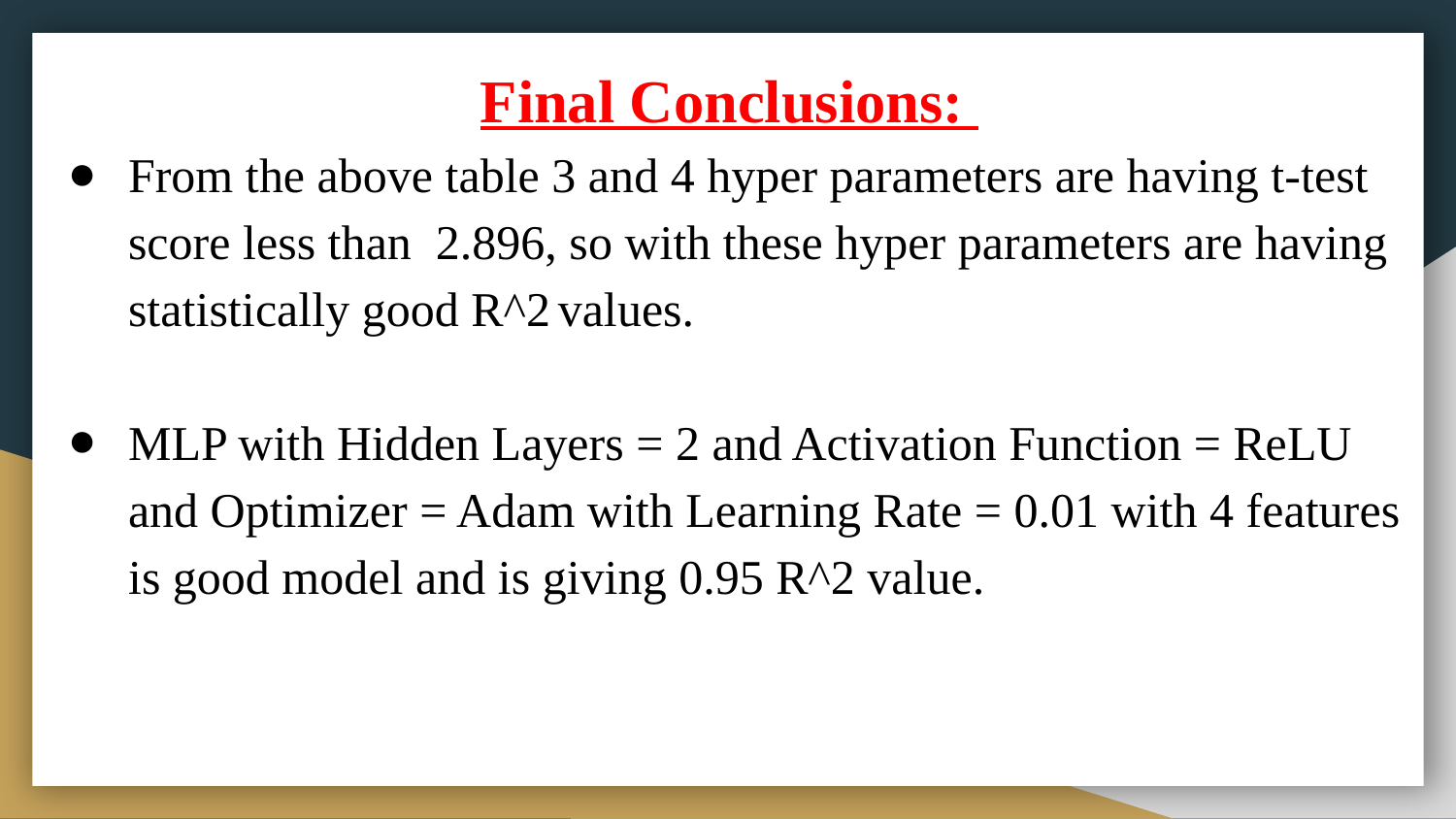

Final Conclusions:
From the above table 3 and 4 hyper parameters are having t-test score less than  2.896, so with these hyper parameters are having statistically good R^2 values.

MLP with Hidden Layers = 2 and Activation Function = ReLU and Optimizer = Adam with Learning Rate = 0.01 with 4 features is good model and is giving 0.95 R^2 value.